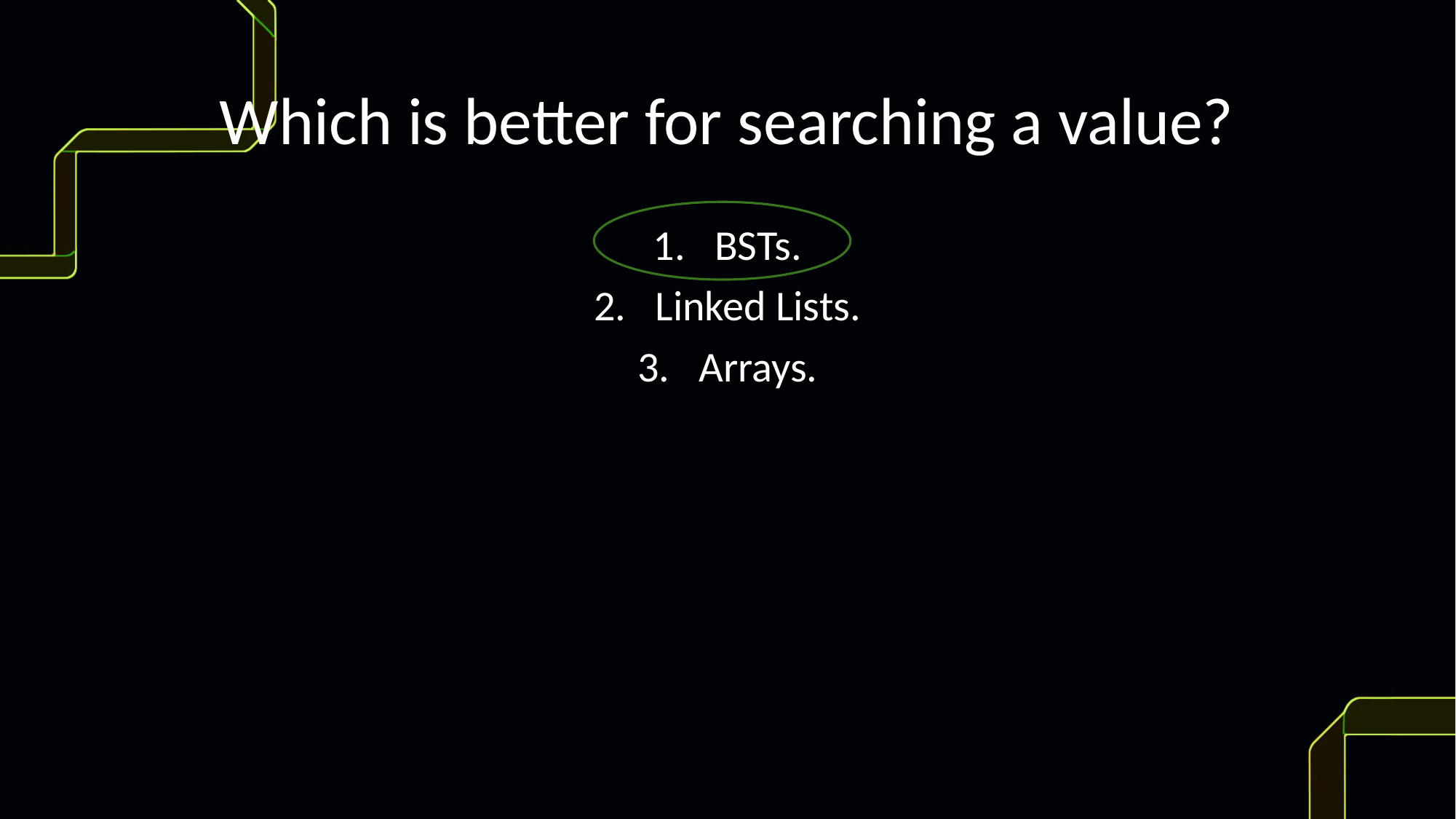

# Which is better for searching a value?

BSTs.
Linked Lists.
Arrays.